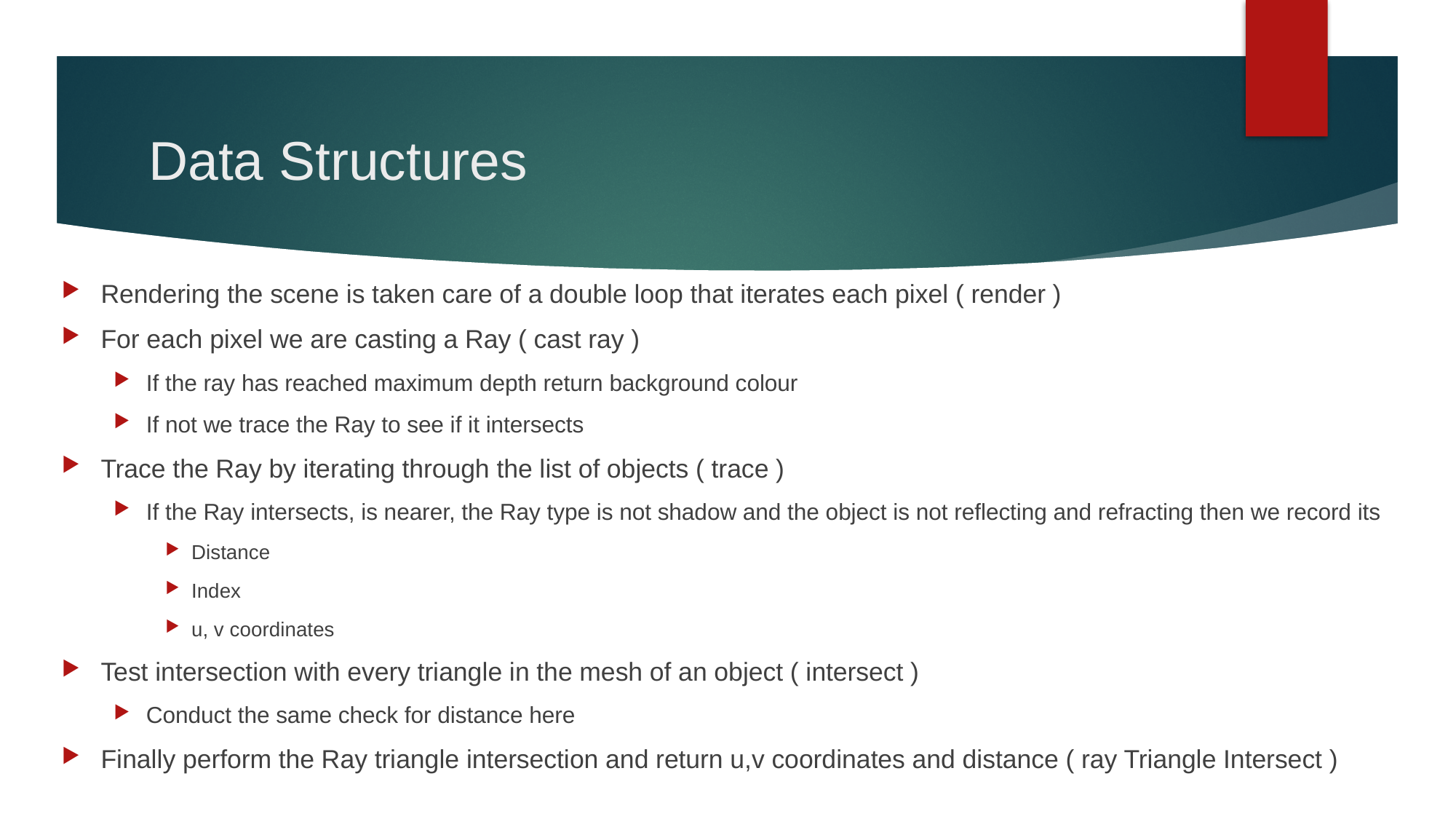

# Data Structures
Rendering the scene is taken care of a double loop that iterates each pixel ( render )
For each pixel we are casting a Ray ( cast ray )
If the ray has reached maximum depth return background colour
If not we trace the Ray to see if it intersects
Trace the Ray by iterating through the list of objects ( trace )
If the Ray intersects, is nearer, the Ray type is not shadow and the object is not reflecting and refracting then we record its
Distance
Index
u, v coordinates
Test intersection with every triangle in the mesh of an object ( intersect )
Conduct the same check for distance here
Finally perform the Ray triangle intersection and return u,v coordinates and distance ( ray Triangle Intersect )